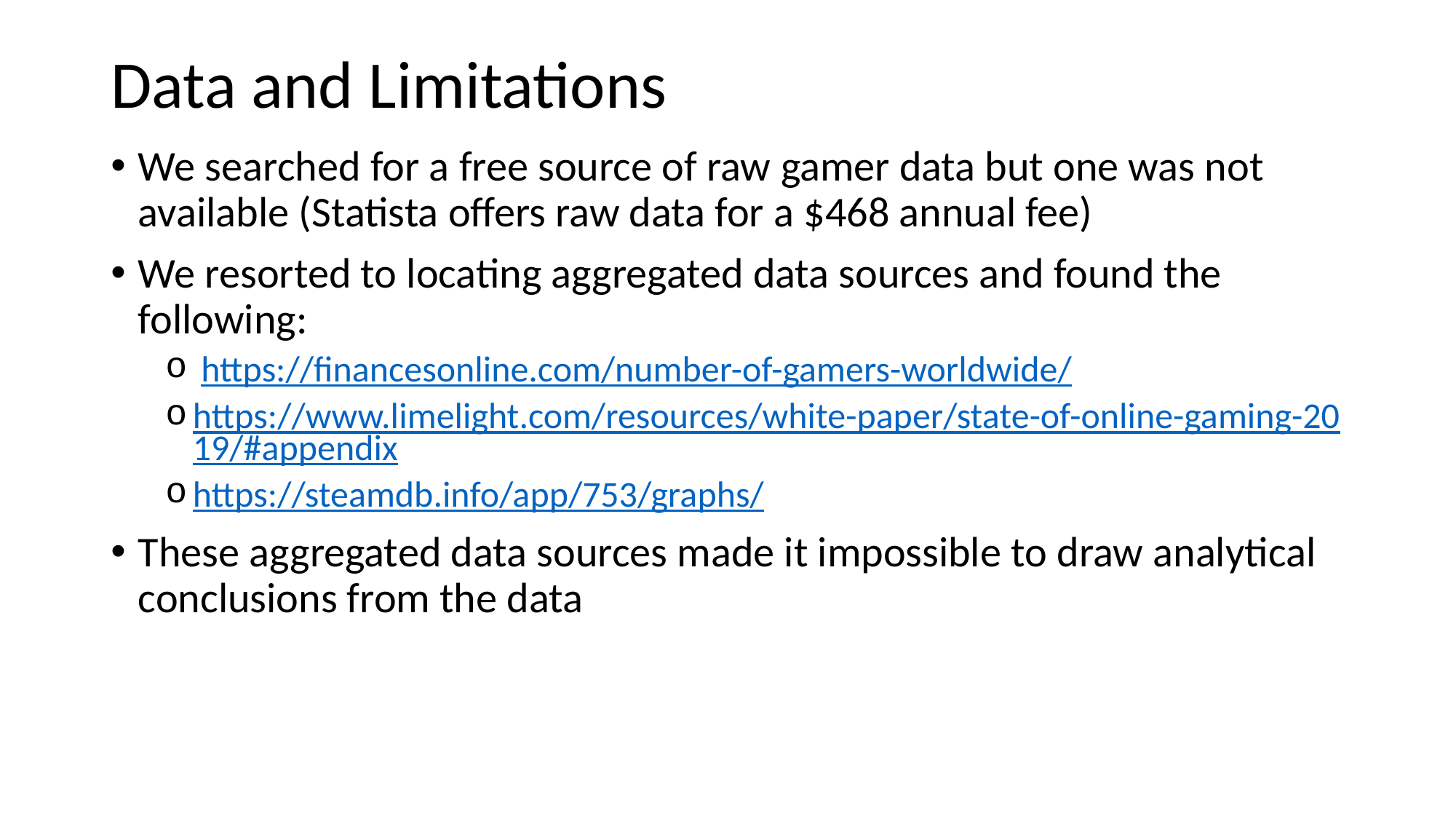

# Data and Limitations
We searched for a free source of raw gamer data but one was not available (Statista offers raw data for a $468 annual fee)
We resorted to locating aggregated data sources and found the following:
 https://financesonline.com/number-of-gamers-worldwide/
https://www.limelight.com/resources/white-paper/state-of-online-gaming-2019/#appendix
https://steamdb.info/app/753/graphs/
These aggregated data sources made it impossible to draw analytical conclusions from the data